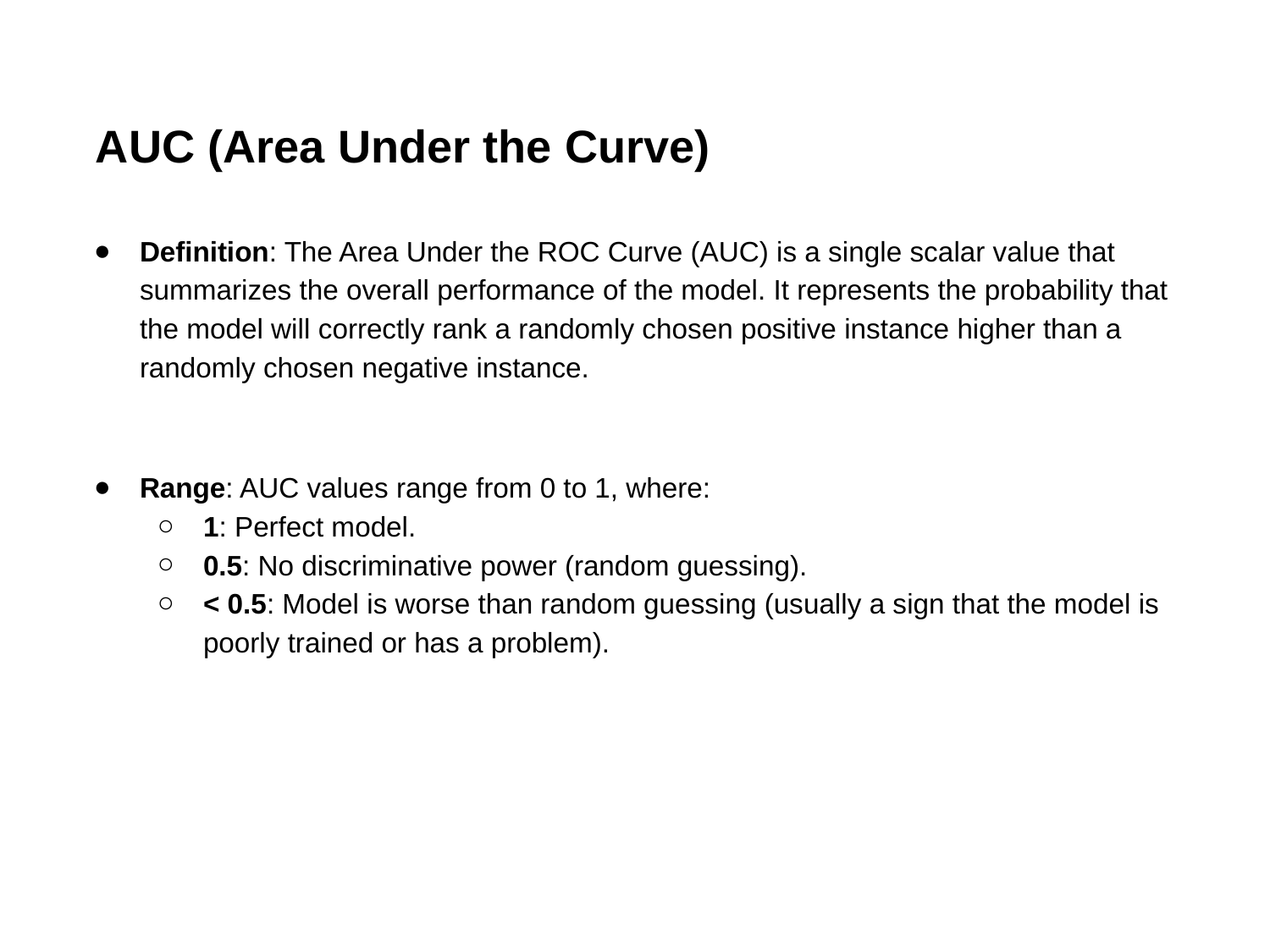

# AUC (Area Under the Curve)

Definition: The Area Under the ROC Curve (AUC) is a single scalar value that summarizes the overall performance of the model. It represents the probability that the model will correctly rank a randomly chosen positive instance higher than a randomly chosen negative instance.

Range: AUC values range from 0 to 1, where:
1: Perfect model.
0.5: No discriminative power (random guessing).
< 0.5: Model is worse than random guessing (usually a sign that the model is poorly trained or has a problem).